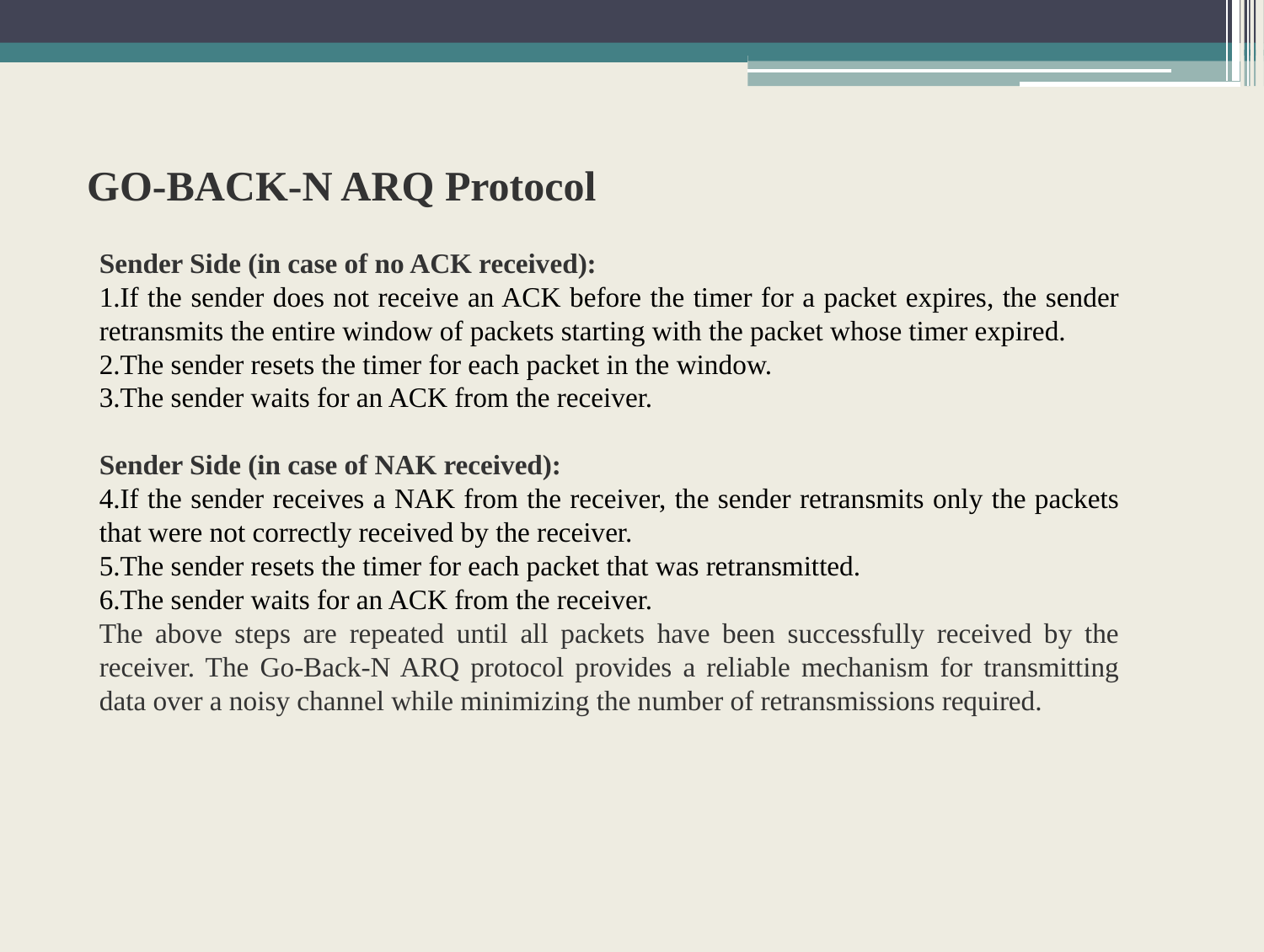

# GO-BACK-N ARQ Protocol
Sender Side (in case of no ACK received):
If the sender does not receive an ACK before the timer for a packet expires, the sender retransmits the entire window of packets starting with the packet whose timer expired.
The sender resets the timer for each packet in the window.
The sender waits for an ACK from the receiver.

Sender Side (in case of NAK received):
If the sender receives a NAK from the receiver, the sender retransmits only the packets that were not correctly received by the receiver.
The sender resets the timer for each packet that was retransmitted.
The sender waits for an ACK from the receiver.
The above steps are repeated until all packets have been successfully received by the receiver. The Go-Back-N ARQ protocol provides a reliable mechanism for transmitting data over a noisy channel while minimizing the number of retransmissions required.